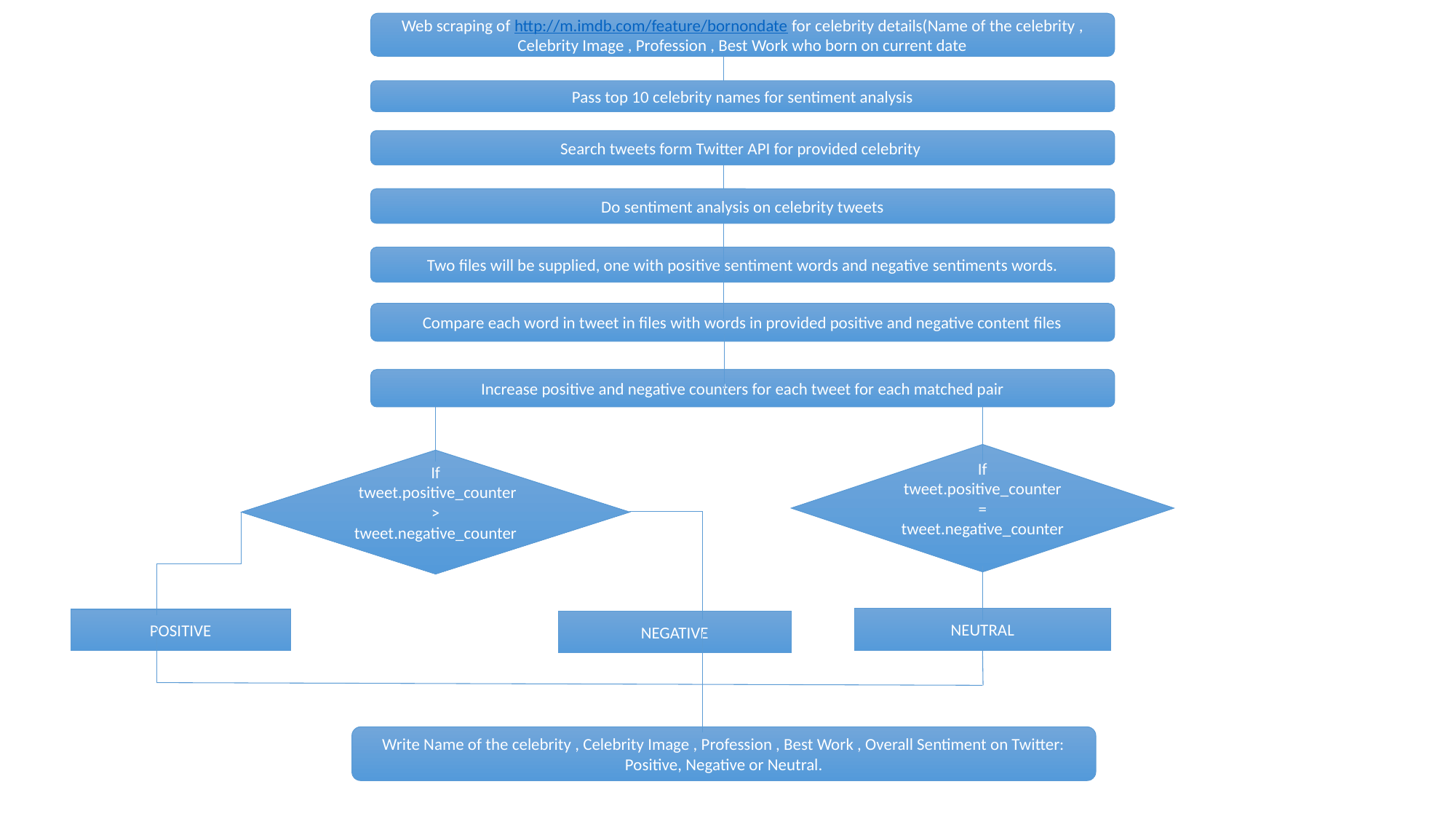

Web scraping of http://m.imdb.com/feature/bornondate for celebrity details(Name of the celebrity , Celebrity Image , Profession , Best Work who born on current date
Pass top 10 celebrity names for sentiment analysis
Search tweets form Twitter API for provided celebrity
Do sentiment analysis on celebrity tweets
Two files will be supplied, one with positive sentiment words and negative sentiments words.
Compare each word in tweet in files with words in provided positive and negative content files
Increase positive and negative counters for each tweet for each matched pair
If tweet.positive_counter
=
tweet.negative_counter

If
 tweet.positive_counter
>
tweet.negative_counter

NEUTRAL
POSITIVE
NEGATIVE
Write Name of the celebrity , Celebrity Image , Profession , Best Work , Overall Sentiment on Twitter: Positive, Negative or Neutral.